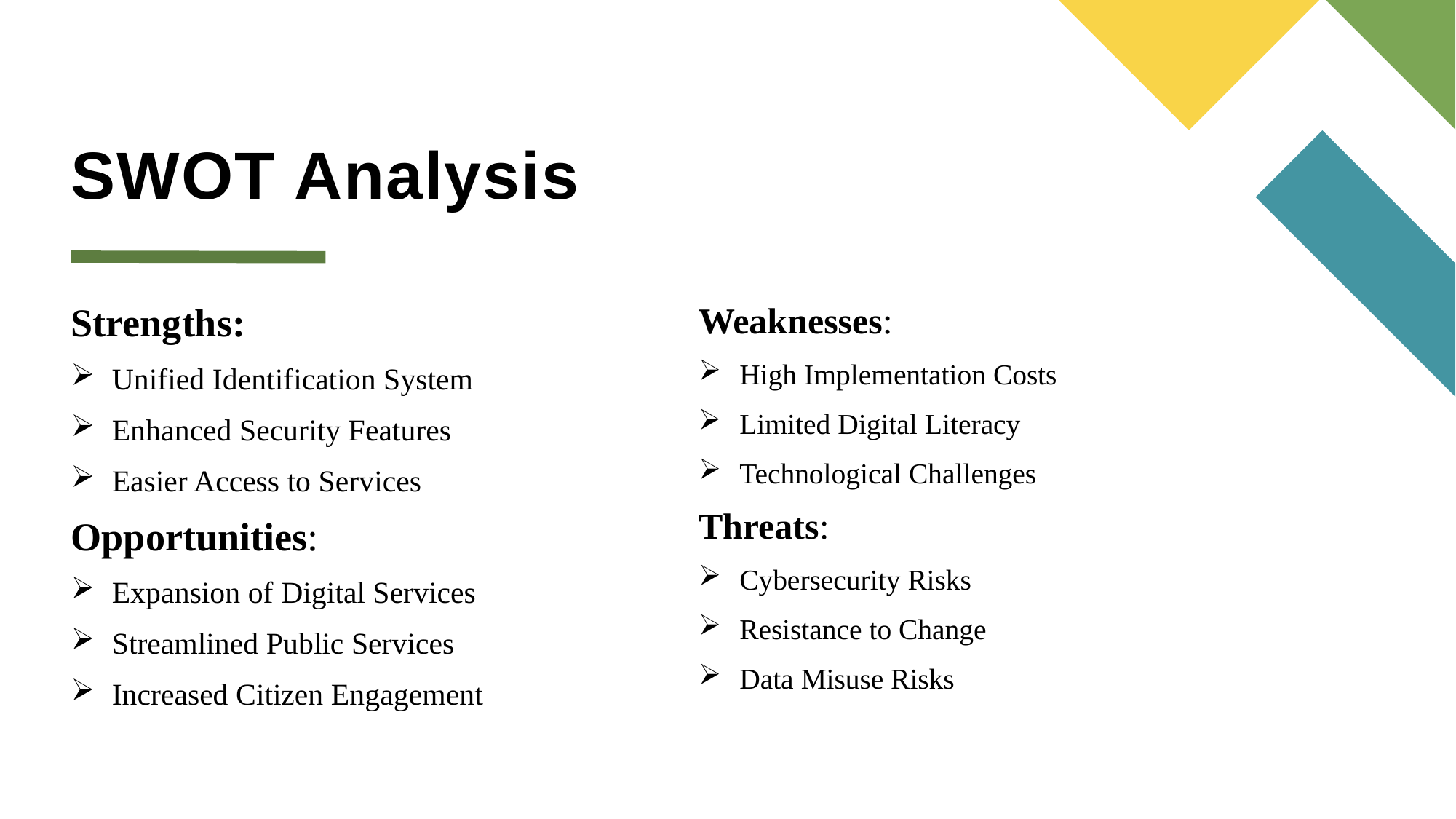

# SWOT Analysis
Strengths:
Unified Identification System
Enhanced Security Features
Easier Access to Services
Opportunities:
Expansion of Digital Services
Streamlined Public Services
Increased Citizen Engagement

Weaknesses:
High Implementation Costs
Limited Digital Literacy
Technological Challenges
Threats:
Cybersecurity Risks
Resistance to Change
Data Misuse Risks